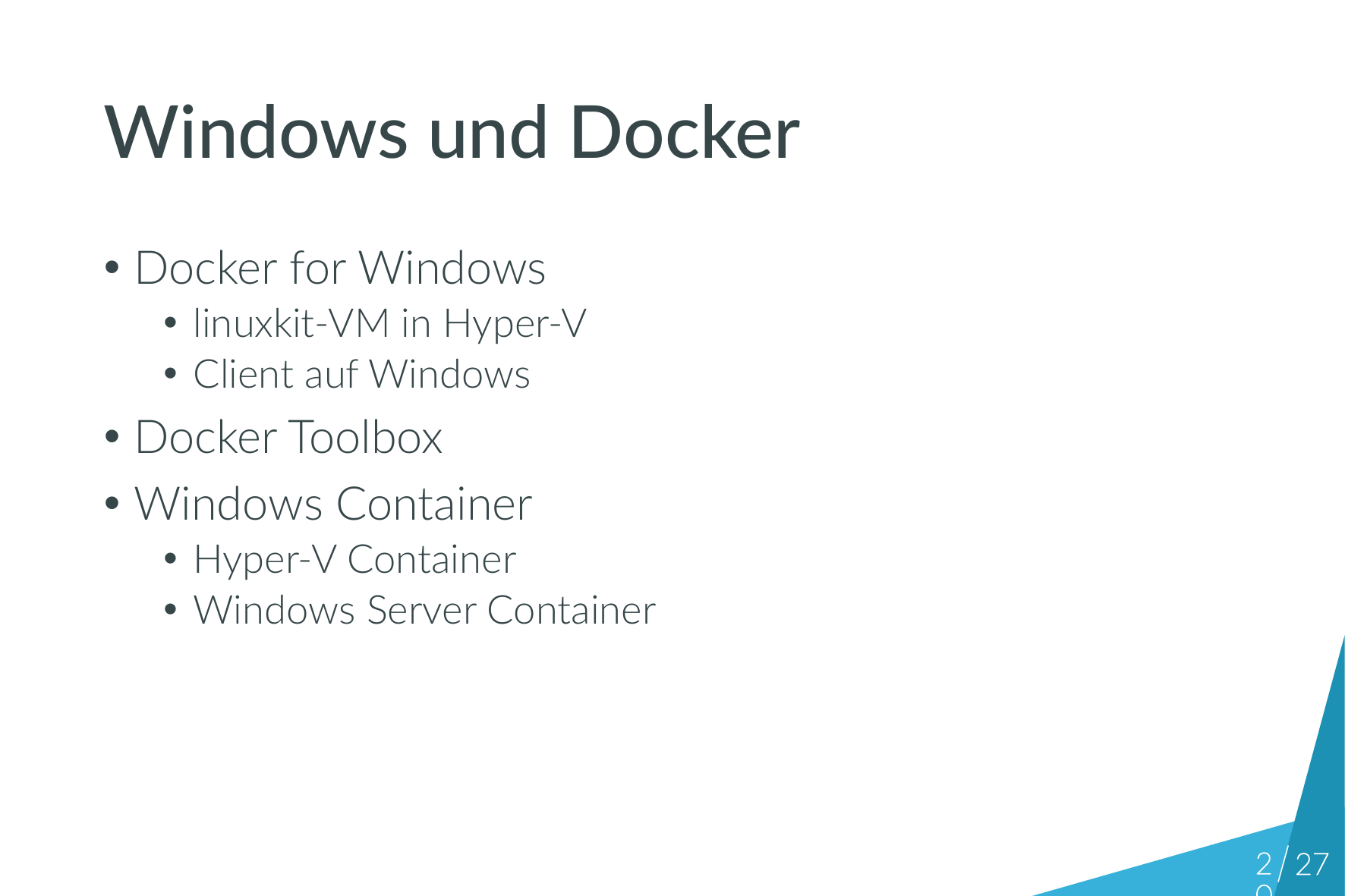

# Windows und Docker
Docker for Windows
linuxkit-VM in Hyper-V
Client auf Windows
Docker Toolbox
Windows Container
Hyper-V Container
Windows Server Container
20